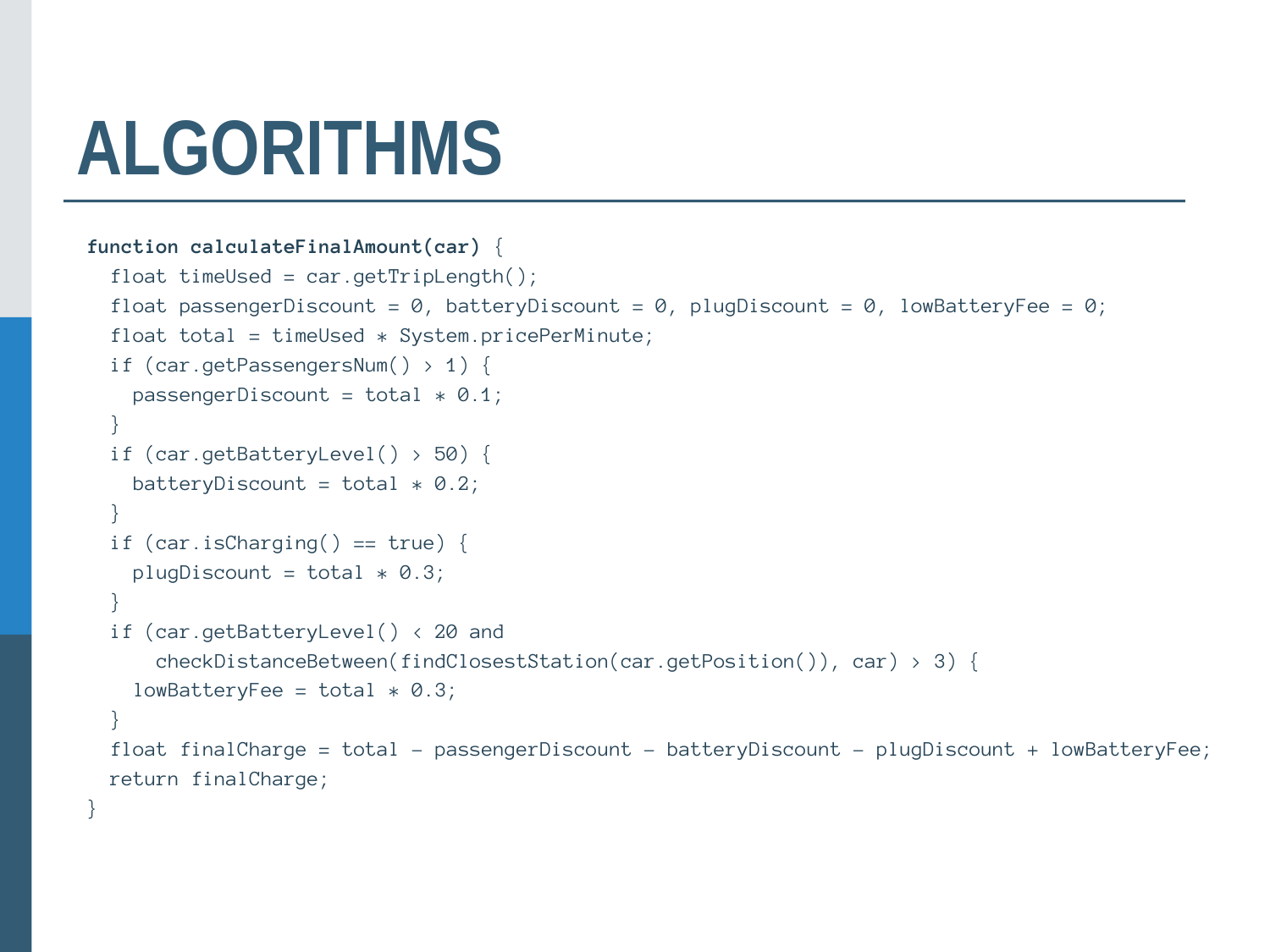

# ALGORITHMS
function calculateFinalAmount(car) {
  float timeUsed = car.getTripLength();
  float passengerDiscount = 0, batteryDiscount = 0, plugDiscount = 0, lowBatteryFee = 0;
  float total = timeUsed * System.pricePerMinute;
  if (car.getPassengersNum() > 1) {
    passengerDiscount = total * 0.1;
  }
  if (car.getBatteryLevel() > 50) {
    batteryDiscount = total * 0.2;
  }
  if (car.isCharging() == true) {
    plugDiscount = total * 0.3;
  }
  if (car.getBatteryLevel() < 20 and
      checkDistanceBetween(findClosestStation(car.getPosition()), car) > 3) {
    lowBatteryFee = total * 0.3;
  }
  float finalCharge = total – passengerDiscount – batteryDiscount – plugDiscount + lowBatteryFee;
  return finalCharge;
}